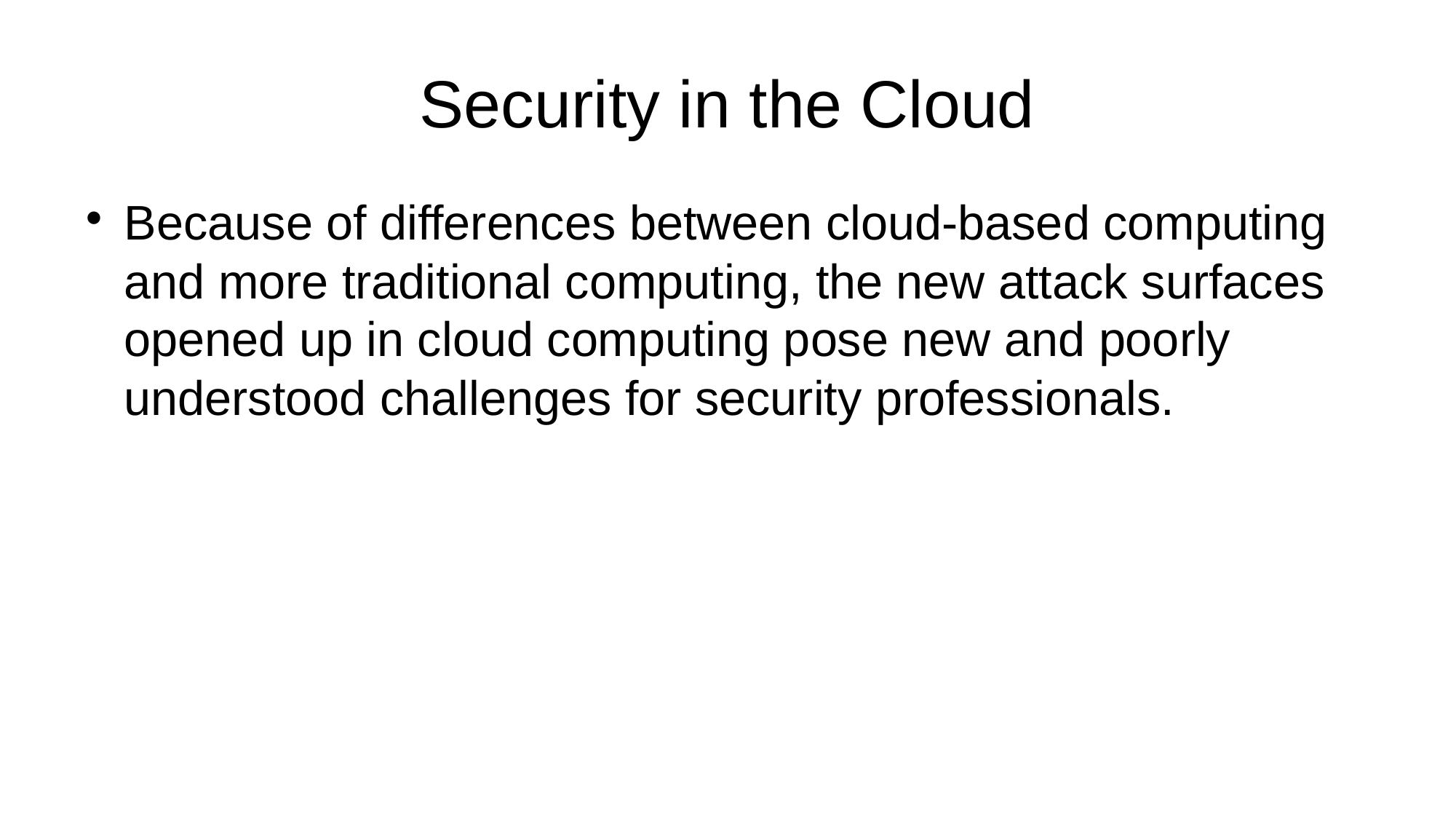

Security in the Cloud
Because of differences between cloud-based computing and more traditional computing, the new attack surfaces opened up in cloud computing pose new and poorly understood challenges for security professionals.